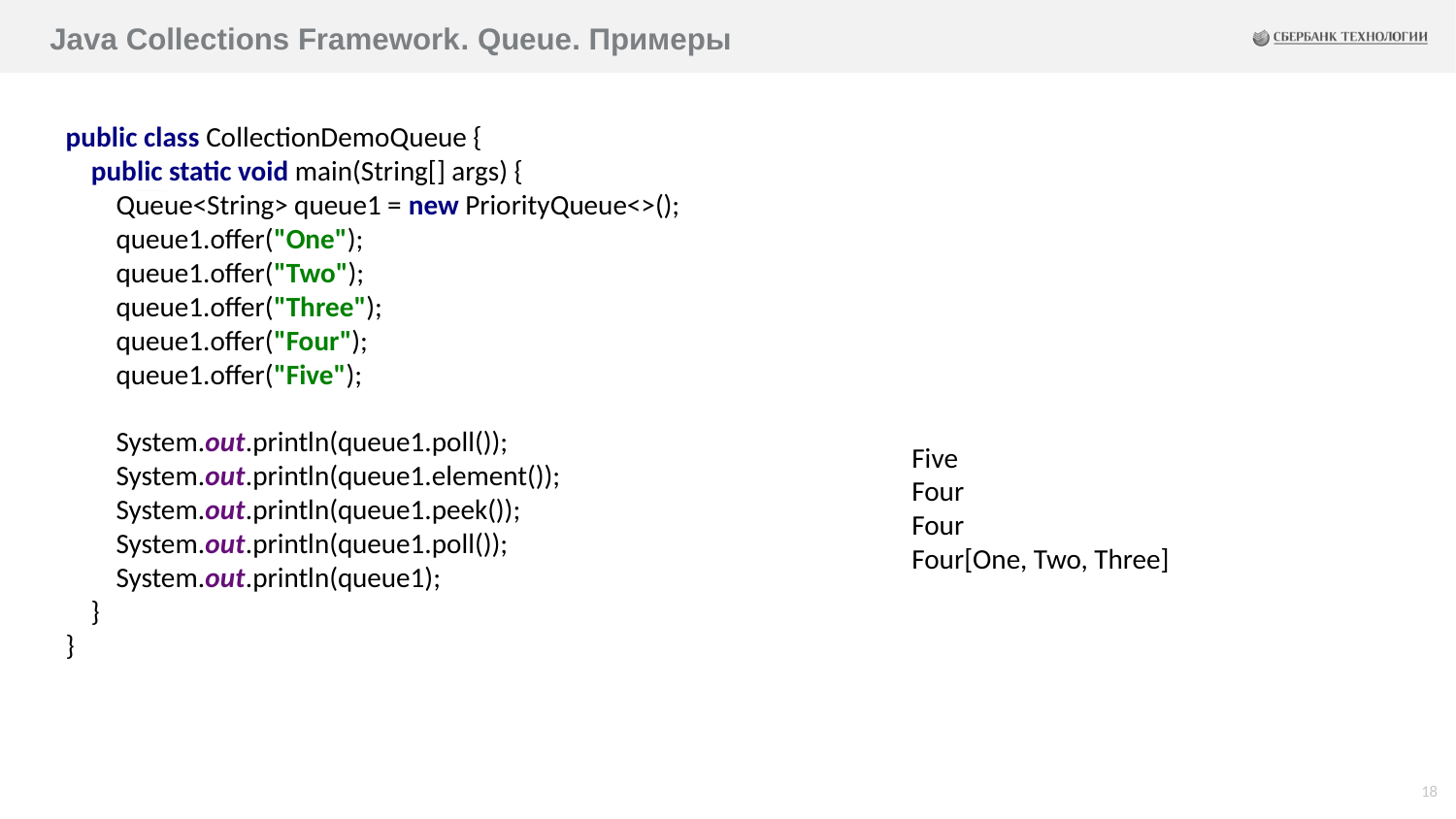

# Java Collections Framework. Queue. Примеры
public class CollectionDemoQueue {
    public static void main(String[] args) {
        Queue<String> queue1 = new PriorityQueue<>();
        queue1.offer("One");
        queue1.offer("Two");
        queue1.offer("Three");
        queue1.offer("Four");
        queue1.offer("Five");
        System.out.println(queue1.poll());
        System.out.println(queue1.element());
        System.out.println(queue1.peek());
        System.out.println(queue1.poll());
        System.out.println(queue1);
    }
}

Five
Four
Four
Four[One, Two, Three]
18